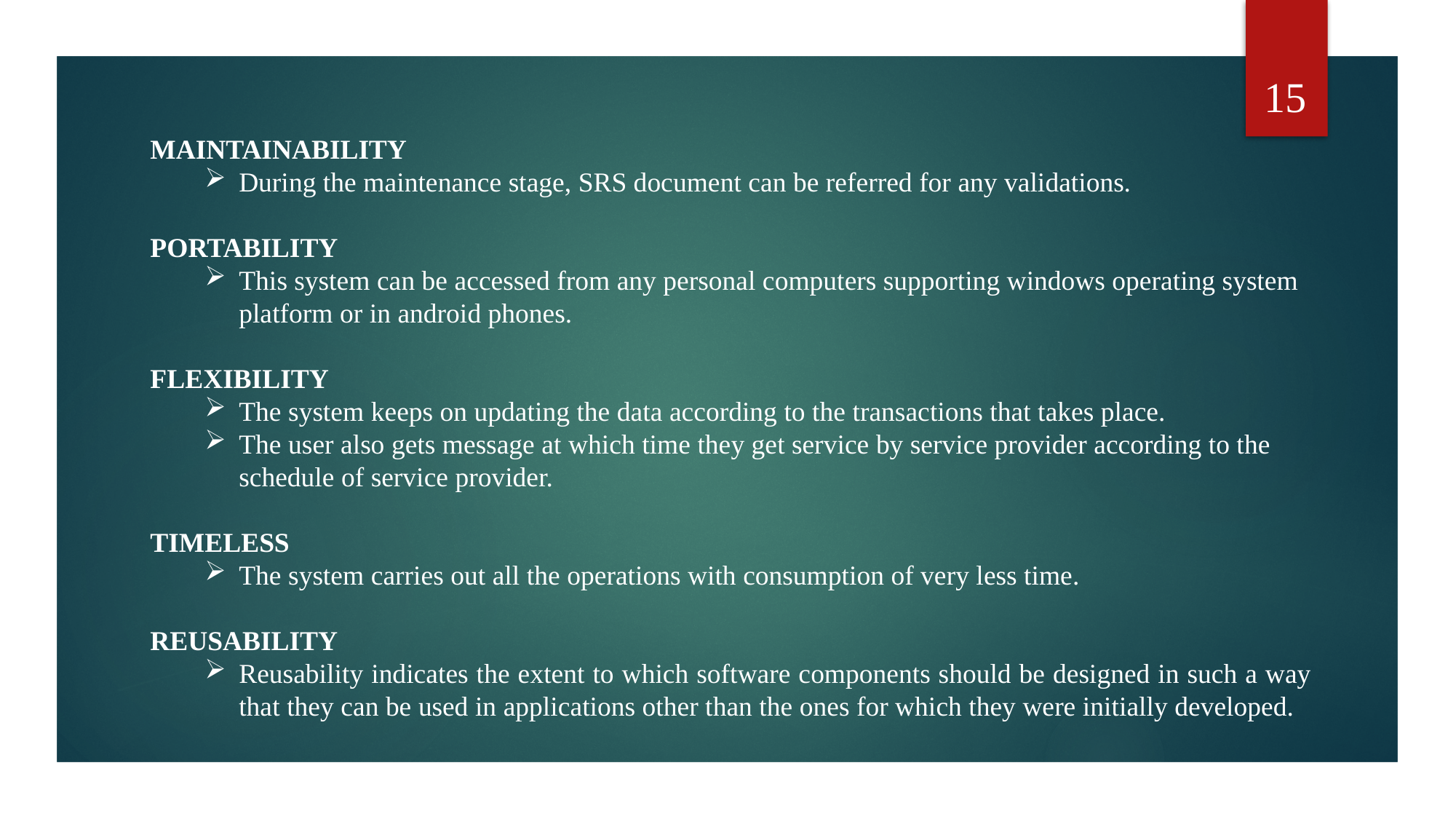

15
MAINTAINABILITY
During the maintenance stage, SRS document can be referred for any validations.

PORTABILITY
This system can be accessed from any personal computers supporting windows operating system platform or in android phones.

FLEXIBILITY
The system keeps on updating the data according to the transactions that takes place.
The user also gets message at which time they get service by service provider according to the schedule of service provider.

TIMELESS
The system carries out all the operations with consumption of very less time.

REUSABILITY
Reusability indicates the extent to which software components should be designed in such a way that they can be used in applications other than the ones for which they were initially developed.